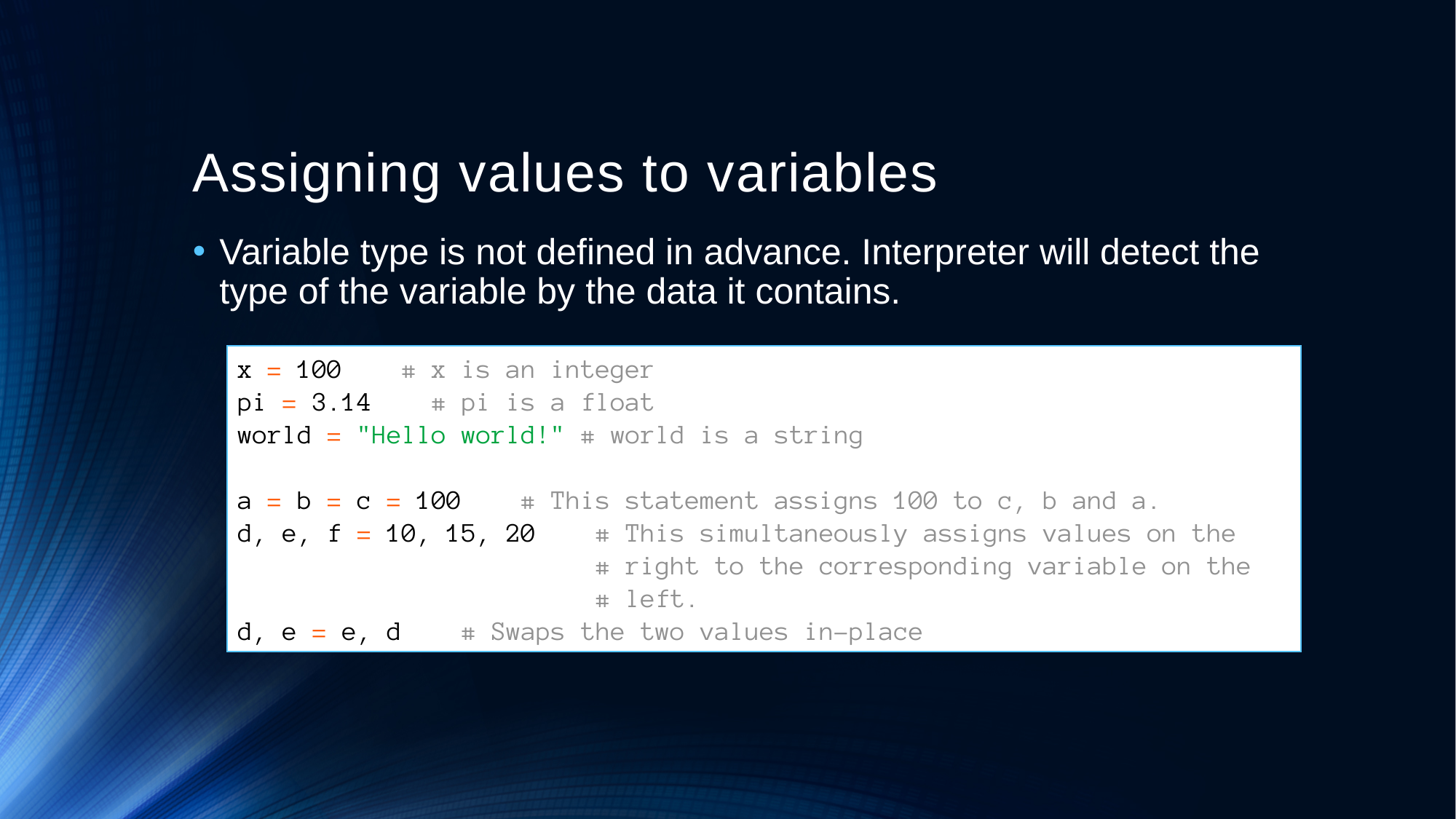

# Assigning values to variables
Variable type is not defined in advance. Interpreter will detect the type of the variable by the data it contains.

x = 100    # x is an integer
pi = 3.14    # pi is a float
world = "Hello world!" # world is a string

a = b = c = 100    # This statement assigns 100 to c, b and a.
d, e, f = 10, 15, 20    # This simultaneously assigns values on the
                        # right to the corresponding variable on the
                        # left.
d, e = e, d    # Swaps the two values in-place